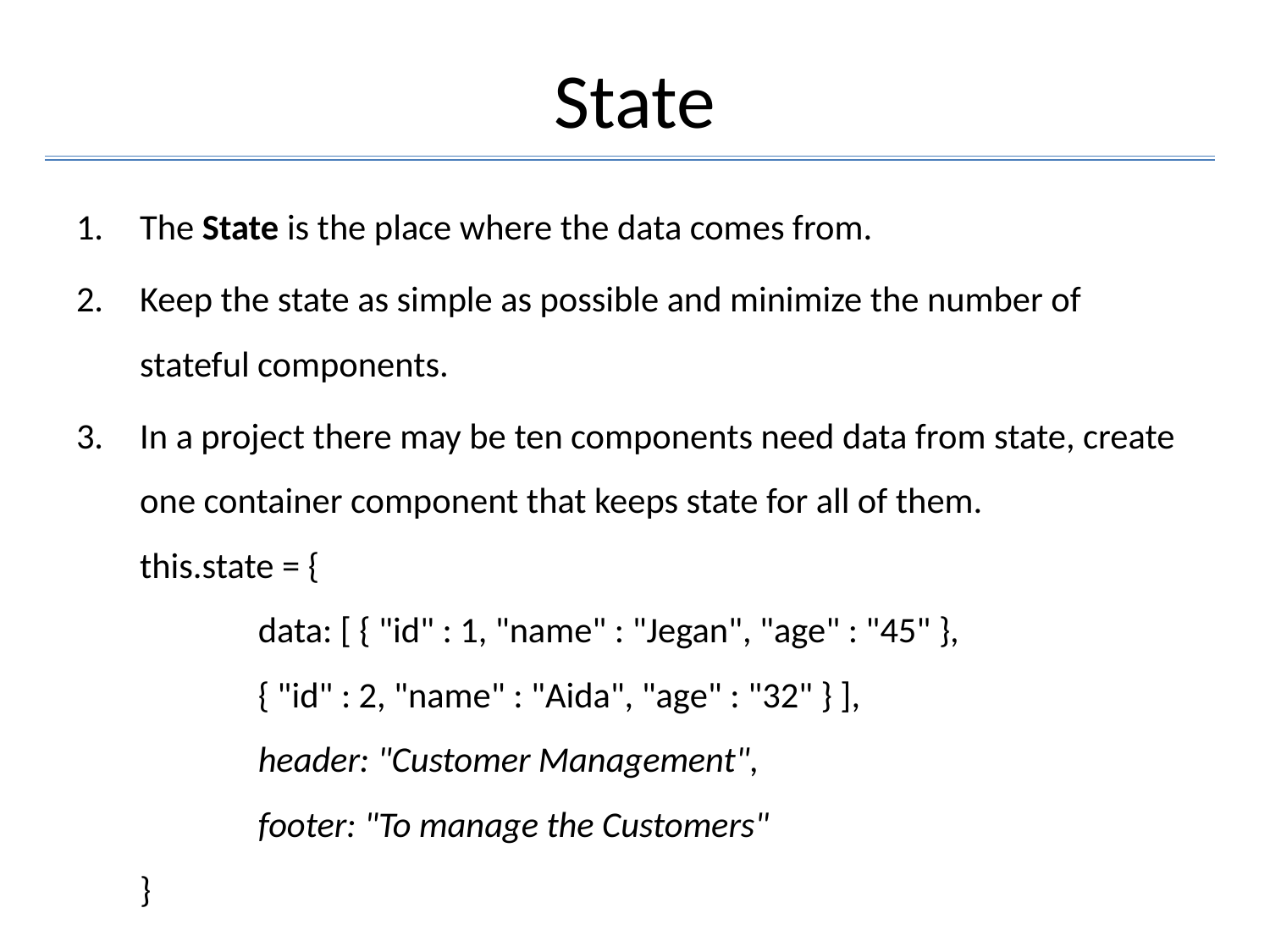

# State
The State is the place where the data comes from.
Keep the state as simple as possible and minimize the number of stateful components.
In a project there may be ten components need data from state, create one container component that keeps state for all of them.
this.state = {
	data: [ { "id" : 1, "name" : "Jegan", "age" : "45" },
		{ "id" : 2, "name" : "Aida", "age" : "32" } ],
	header: "Customer Management",
	footer: "To manage the Customers"
}